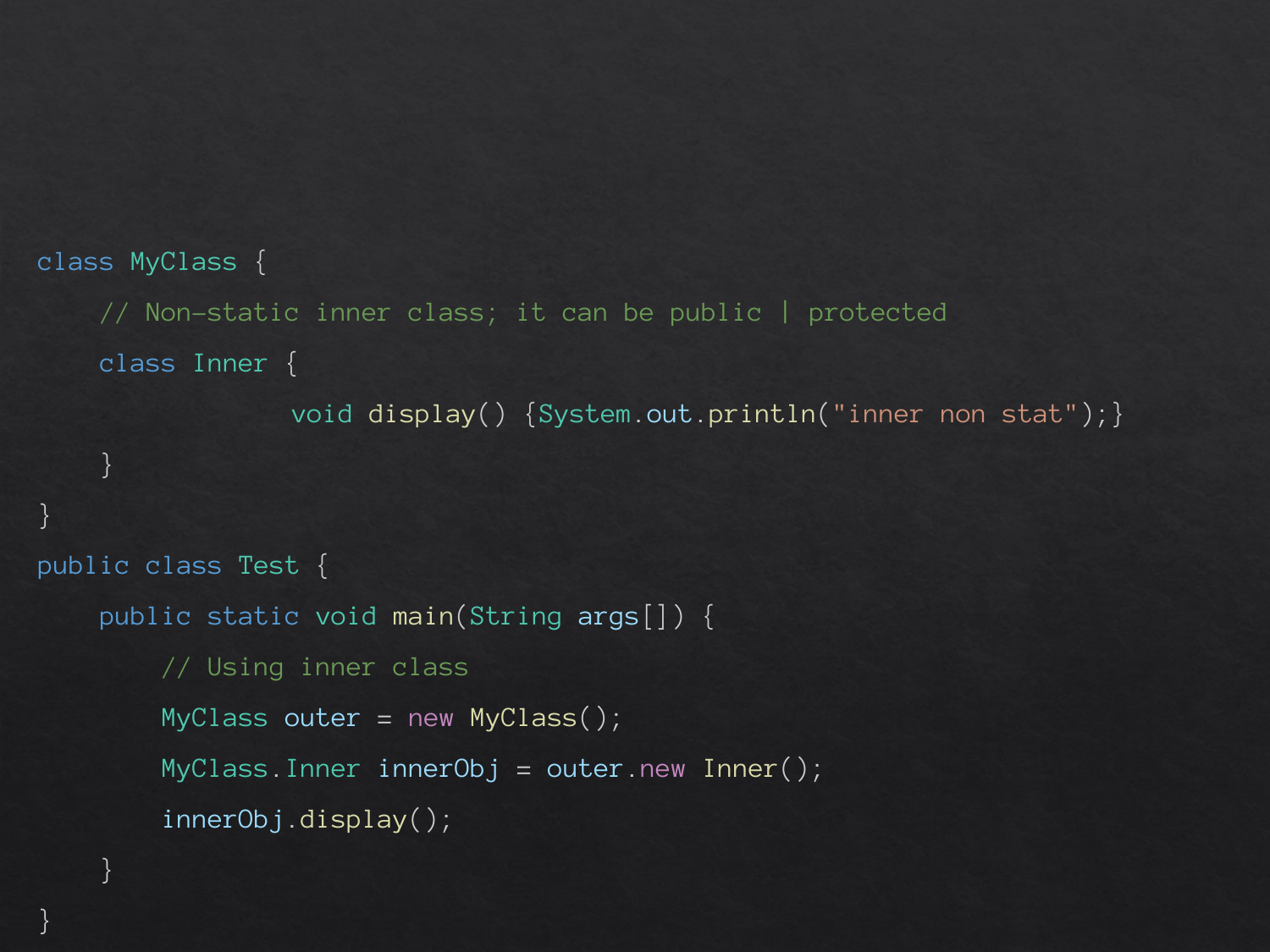

#
class MyClass {
    // Non-static inner class; it can be public | protected
    class Inner {
    		void display() {System.out.println("inner non stat");}
    }
}
public class Test {
    public static void main(String args[]) {
        // Using inner class
        MyClass outer = new MyClass();
        MyClass.Inner innerObj = outer.new Inner();
        innerObj.display();
    }
}